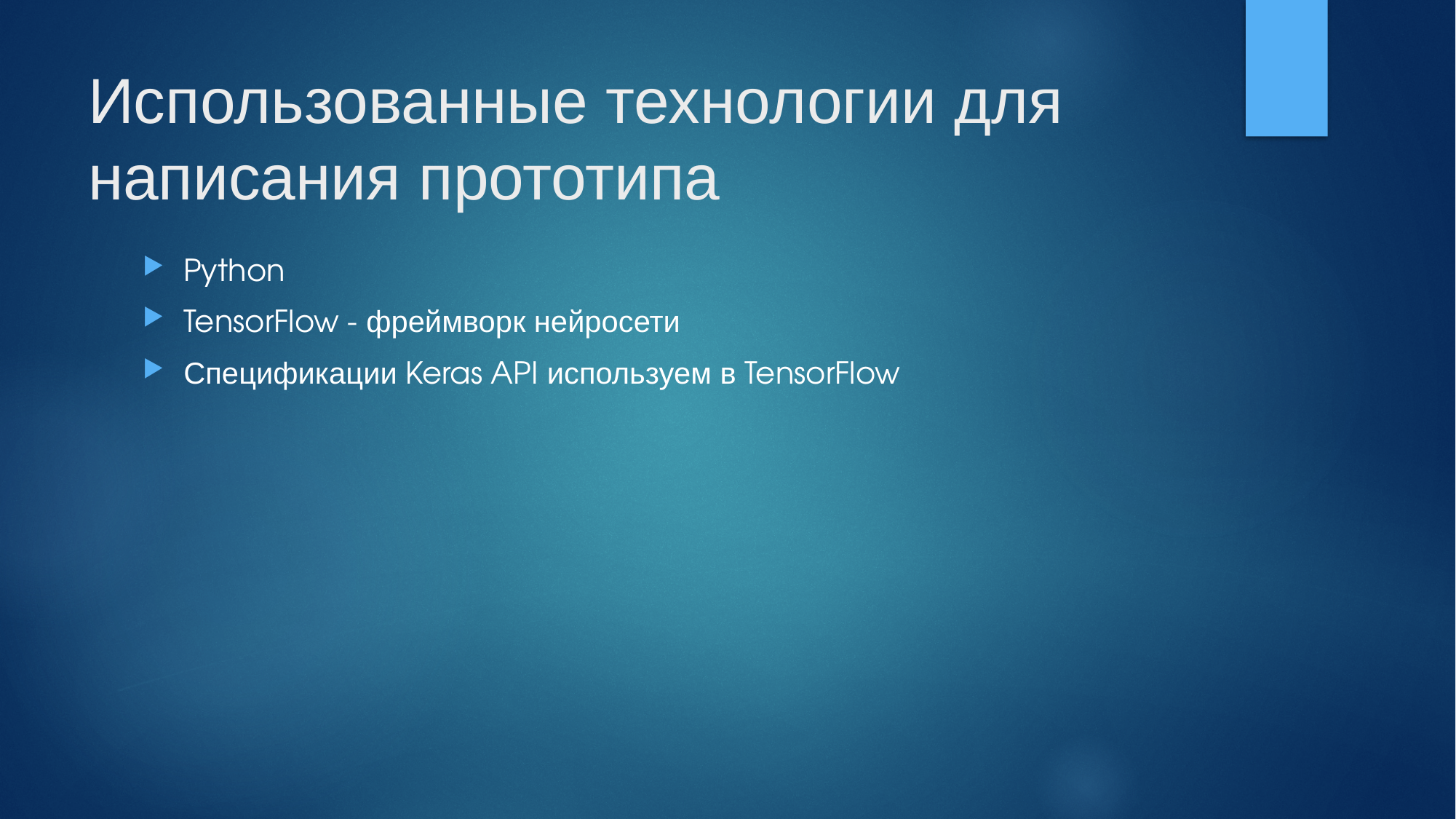

# Использованные технологии для написания прототипа
Python
TensorFlow - фреймворк нейросети
Спецификации Keras API используем в TensorFlow